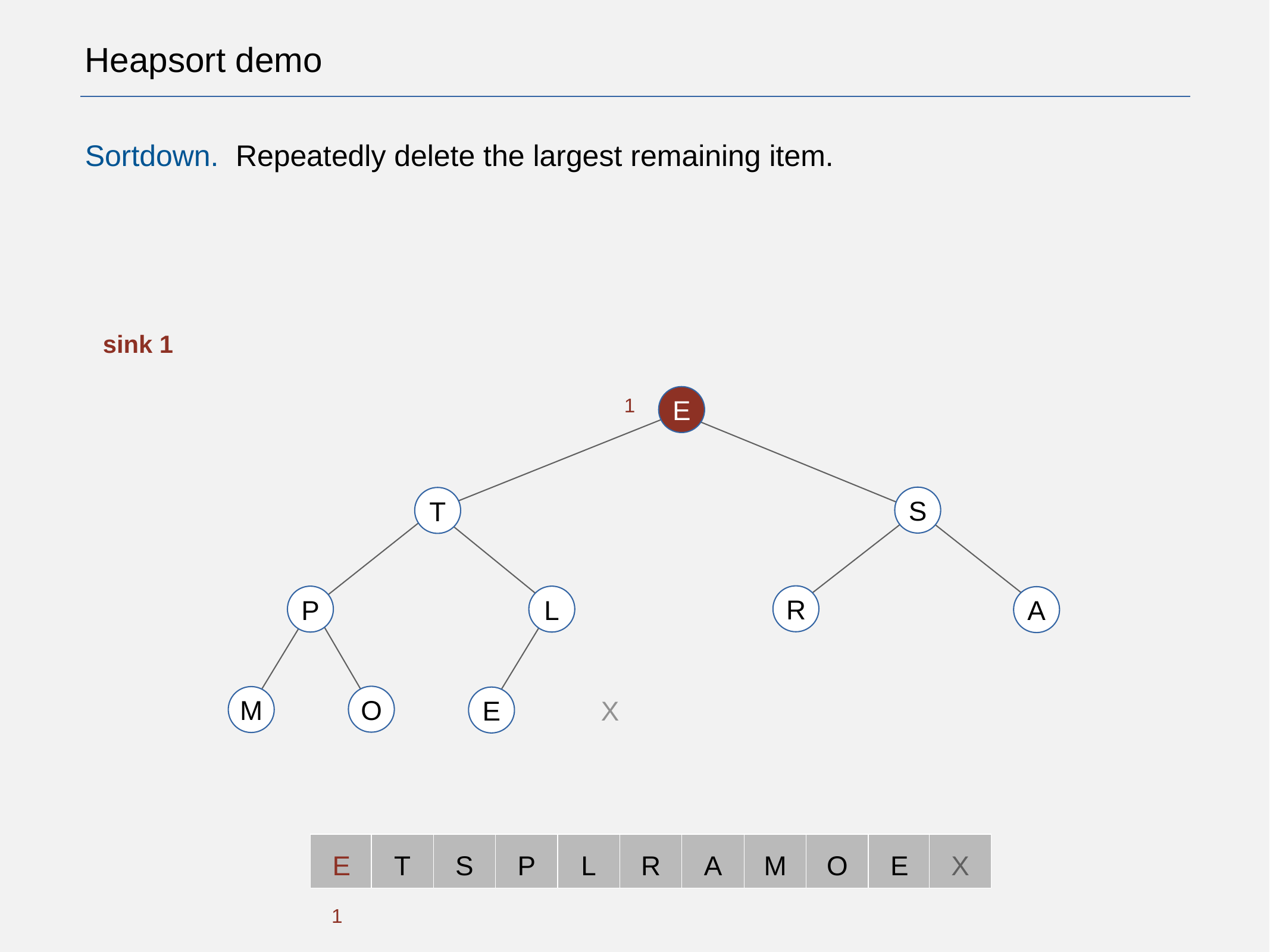

# Heapsort demo
Sortdown.  Repeatedly delete the largest remaining item.
sink 1
E
1

S
T

R
P
L
A

O
M
E
X
E
T
S
P
L
R
A
M
O
E
X
1